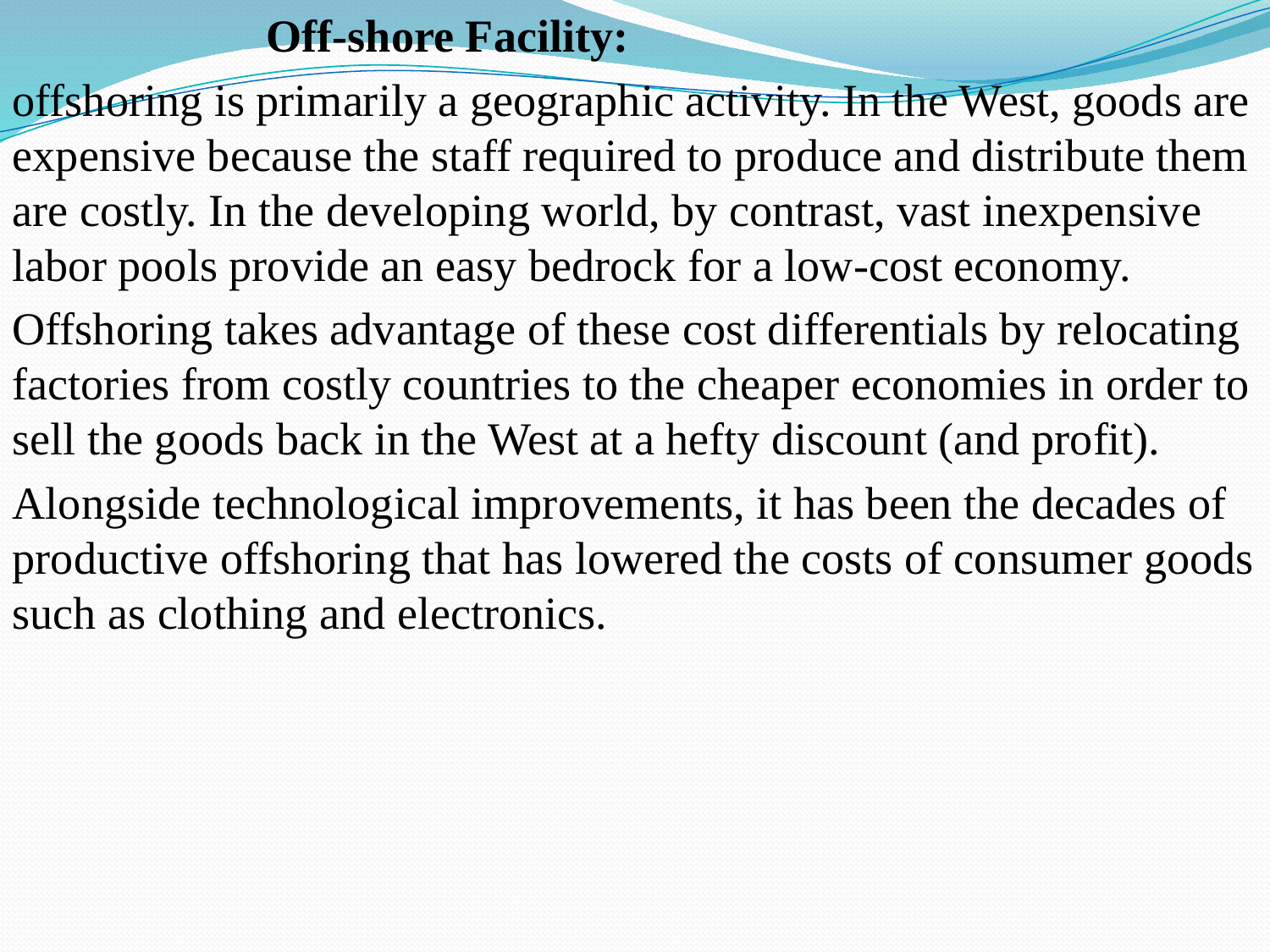

Off-shore Facility:
offshoring is primarily a geographic activity. In the West, goods are expensive because the staff required to produce and distribute them are costly. In the developing world, by contrast, vast inexpensive labor pools provide an easy bedrock for a low-cost economy.
Offshoring takes advantage of these cost differentials by relocating factories from costly countries to the cheaper economies in order to sell the goods back in the West at a hefty discount (and profit).
Alongside technological improvements, it has been the decades of productive offshoring that has lowered the costs of consumer goods such as clothing and electronics.